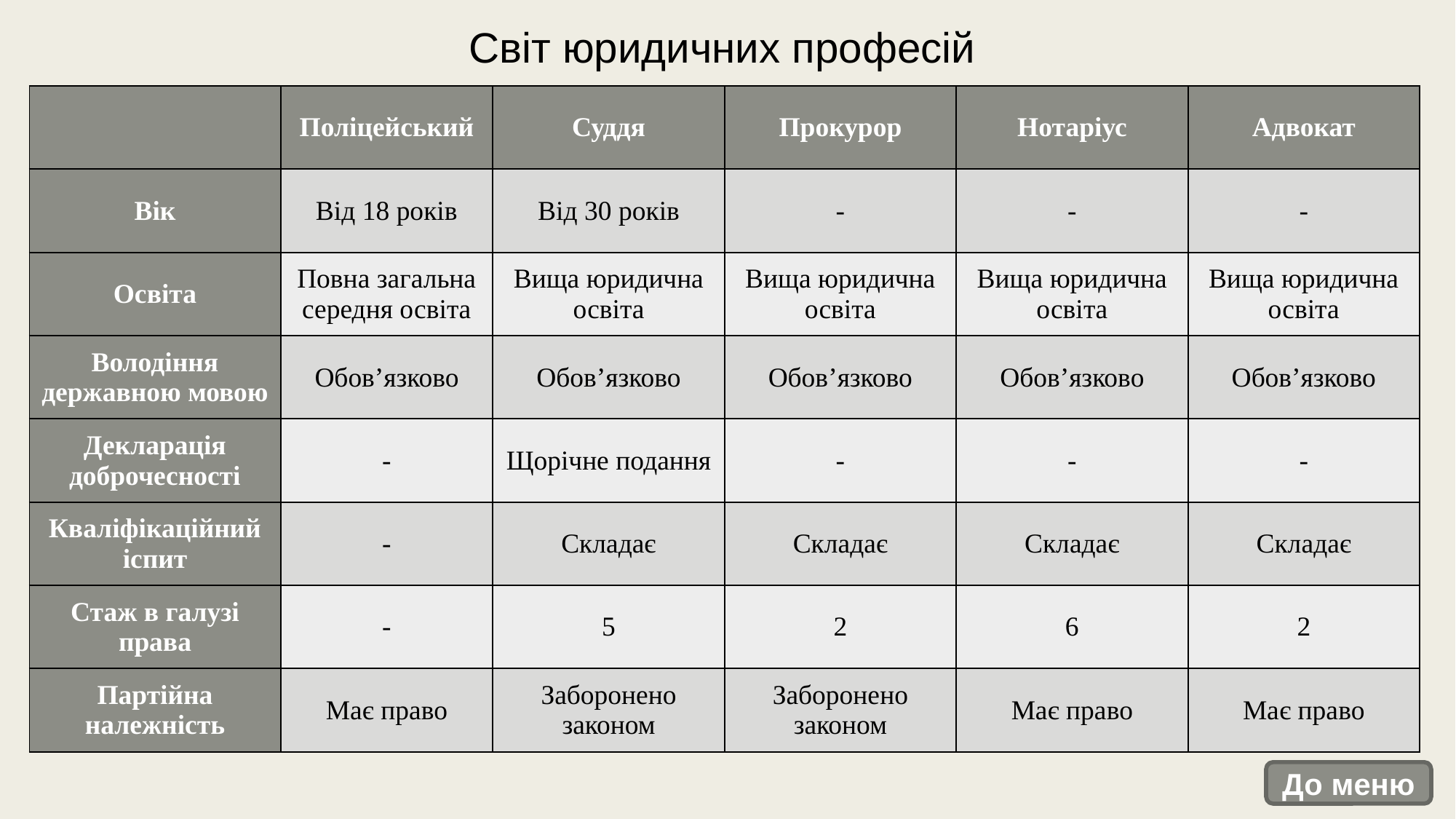

Світ юридичних професій
|  | Поліцейський | Суддя | Прокурор | Нотаріус | Адвокат |
| --- | --- | --- | --- | --- | --- |
| Вік | Від 18 років | Від 30 років | - | - | - |
| Освіта | Повна загальна середня освіта | Вища юридична освіта | Вища юридична освіта | Вища юридична освіта | Вища юридична освіта |
| Володіння державною мовою | Обов’язково | Обов’язково | Обов’язково | Обов’язково | Обов’язково |
| Декларація доброчесності | - | Щорічне подання | - | - | - |
| Кваліфікаційний іспит | - | Складає | Складає | Складає | Складає |
| Стаж в галузі права | - | 5 | 2 | 6 | 2 |
| Партійна належність | Має право | Заборонено законом | Заборонено законом | Має право | Має право |
До меню